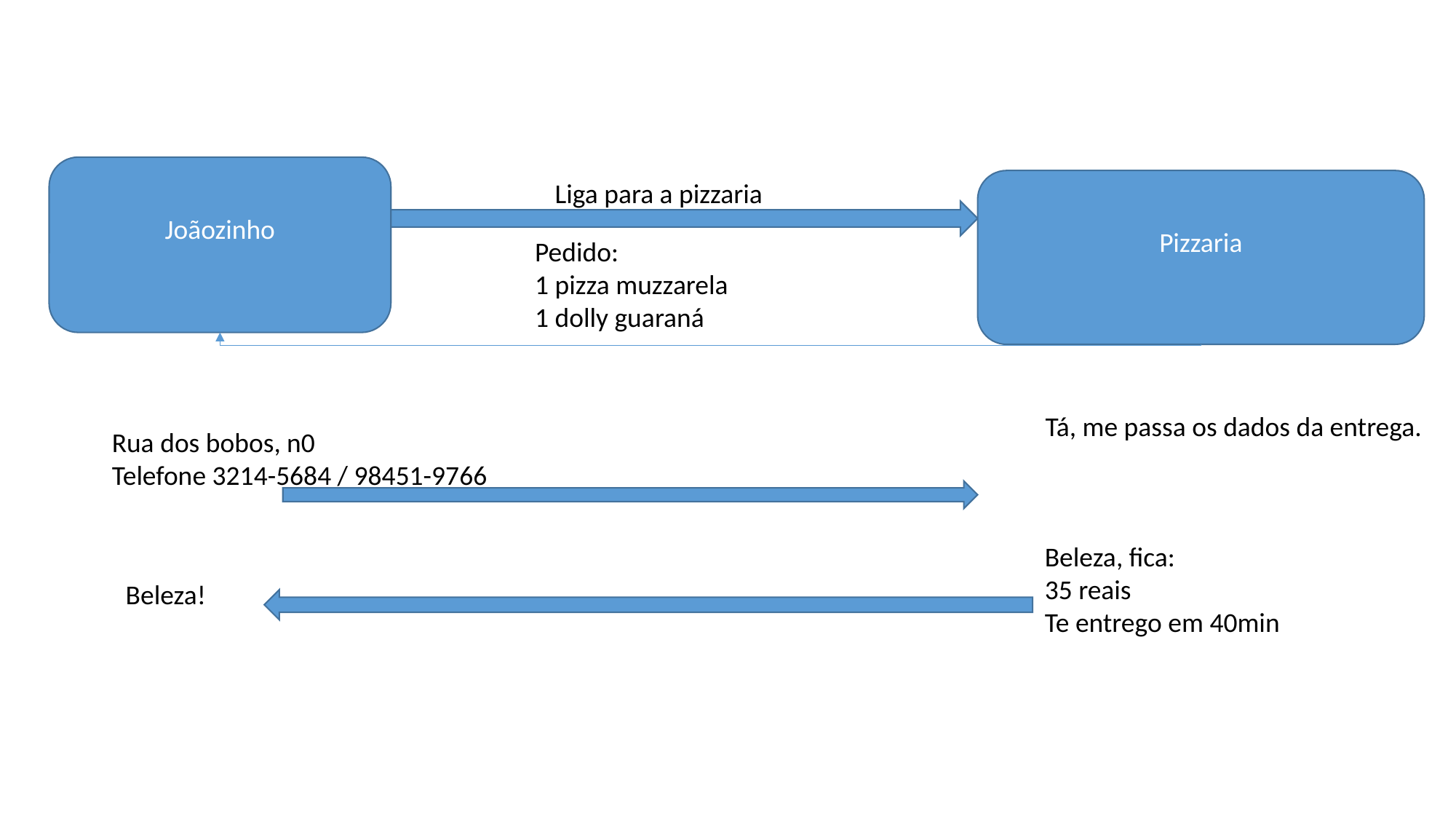

Joãozinho

Liga para a pizzaria
Pizzaria

Pedido:
1 pizza muzzarela
1 dolly guaraná
Tá, me passa os dados da entrega.

Rua dos bobos, n0
Telefone 3214-5684 / 98451-9766

Beleza, fica:
35 reais
Te entrego em 40min
Beleza!